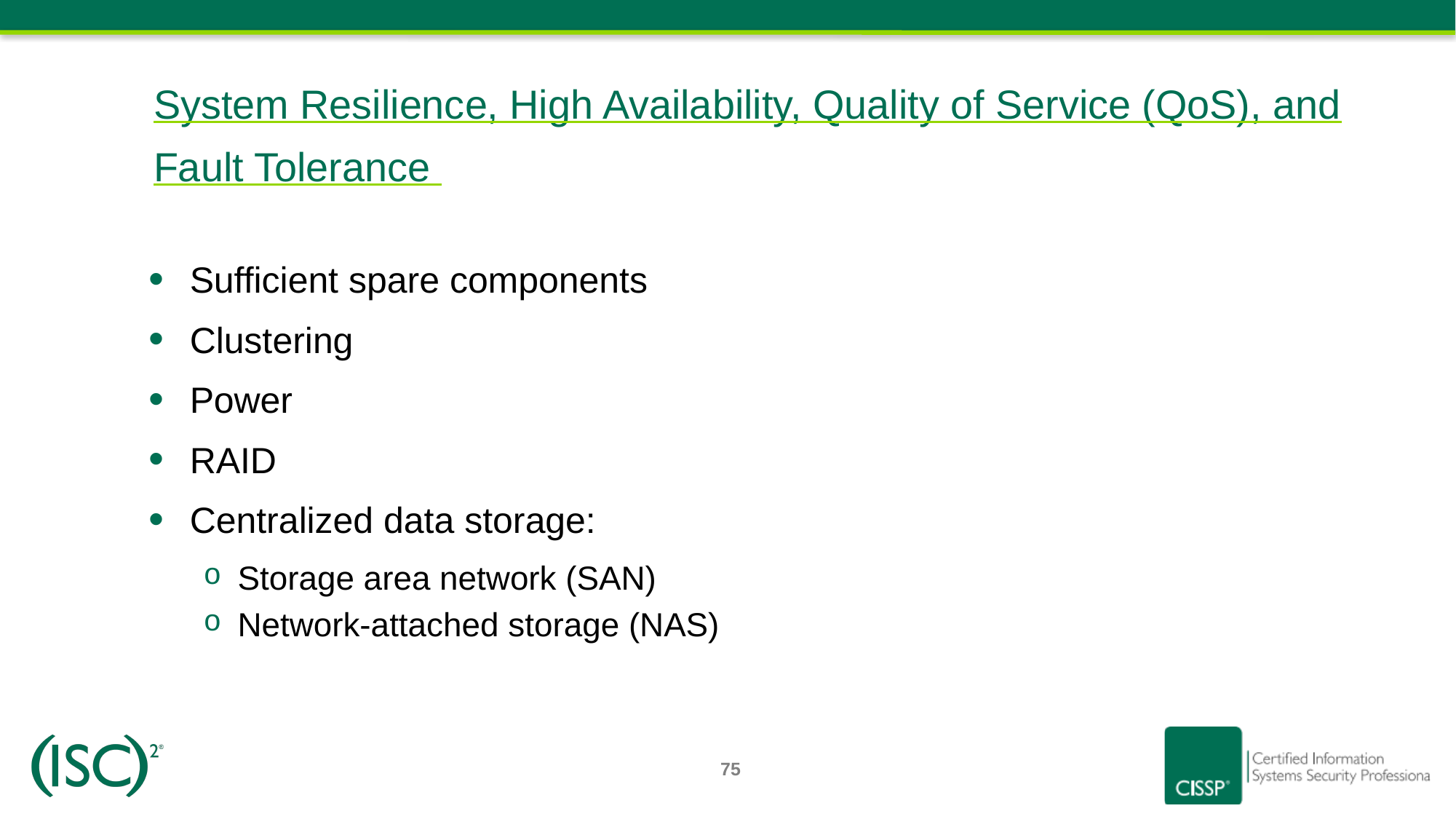

# System Resilience, High Availability, Quality of Service (QoS), and Fault Tolerance
Sufficient spare components
Clustering
Power
RAID
Centralized data storage:
Storage area network (SAN)
Network-attached storage (NAS)